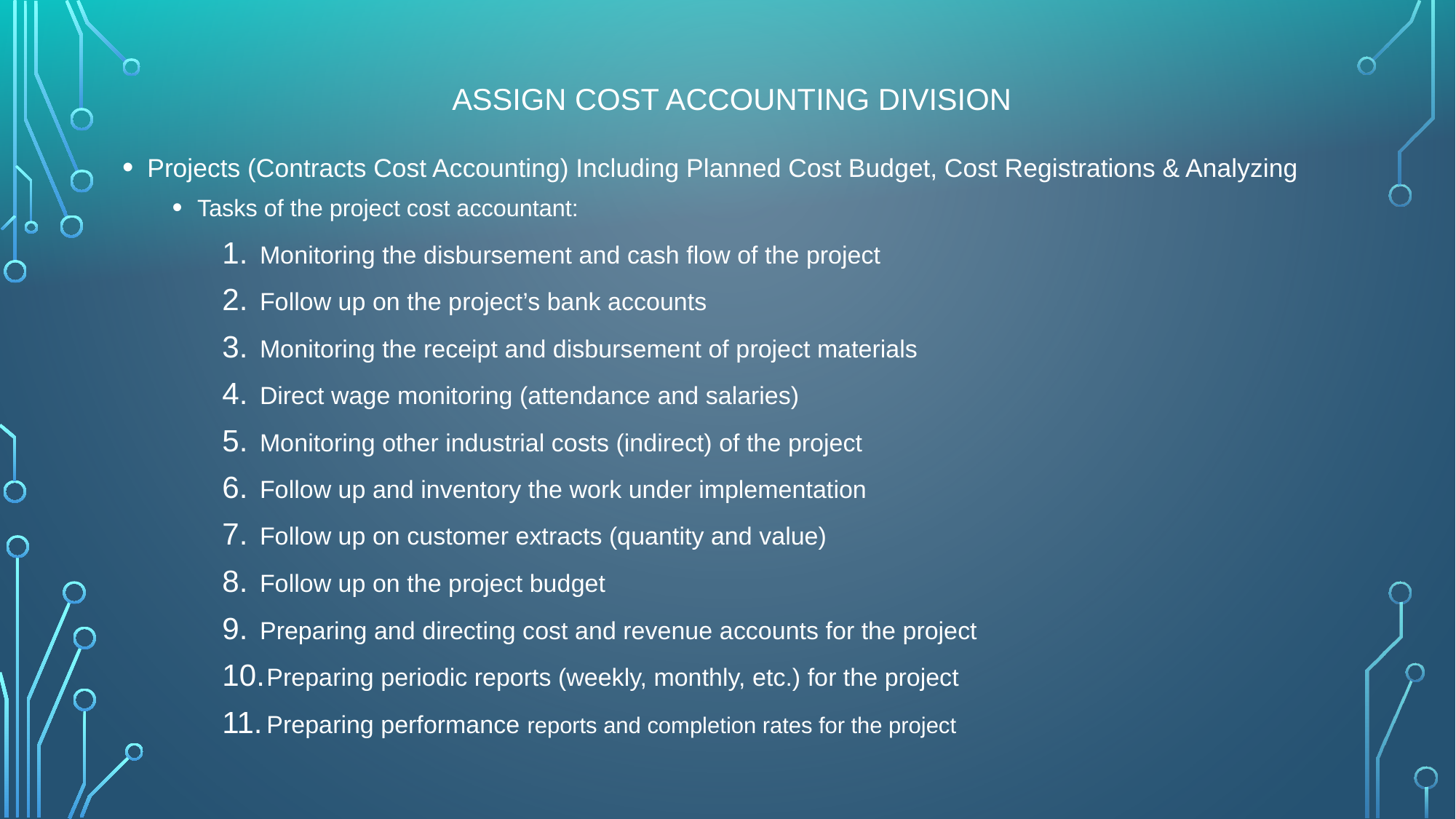

# Assign Cost Accounting Division
Projects (Contracts Cost Accounting) Including Planned Cost Budget, Cost Registrations & Analyzing
Tasks of the project cost accountant:
Monitoring the disbursement and cash flow of the project
Follow up on the project’s bank accounts
Monitoring the receipt and disbursement of project materials
Direct wage monitoring (attendance and salaries)
Monitoring other industrial costs (indirect) of the project
Follow up and inventory the work under implementation
Follow up on customer extracts (quantity and value)
Follow up on the project budget
Preparing and directing cost and revenue accounts for the project
 Preparing periodic reports (weekly, monthly, etc.) for the project
 Preparing performance reports and completion rates for the project